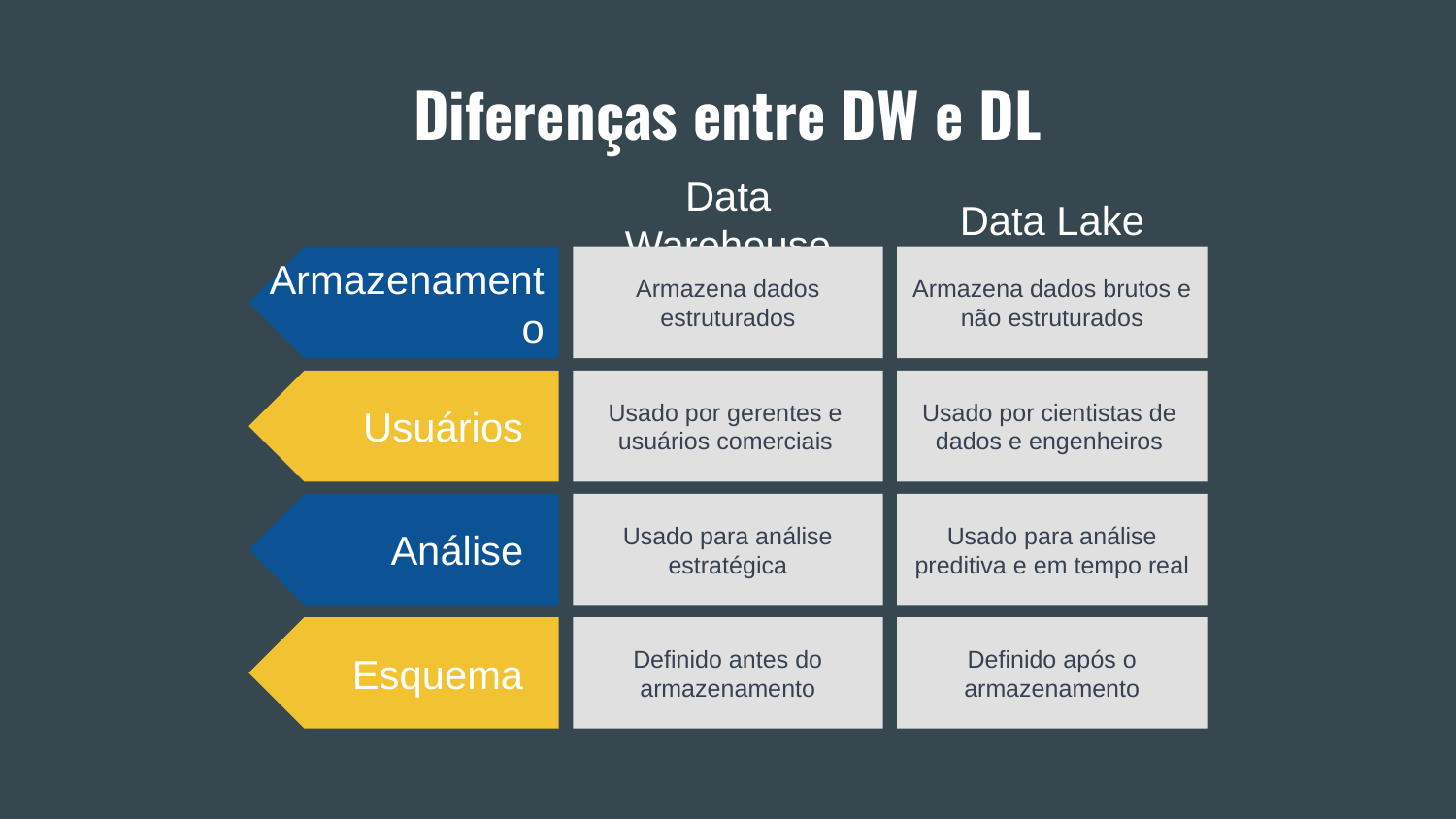

# Diferenças entre DW e DL
Data Warehouse
Data Lake

Armazena dados estruturados
Armazena dados brutos e não estruturados
Armazenamento

Usado por gerentes e usuários comerciais
Usado por cientistas de dados e engenheiros
Usuários

Usado para análise estratégica
Usado para análise preditiva e em tempo real
Análise
Definido antes do armazenamento
Definido após o armazenamento

Esquema